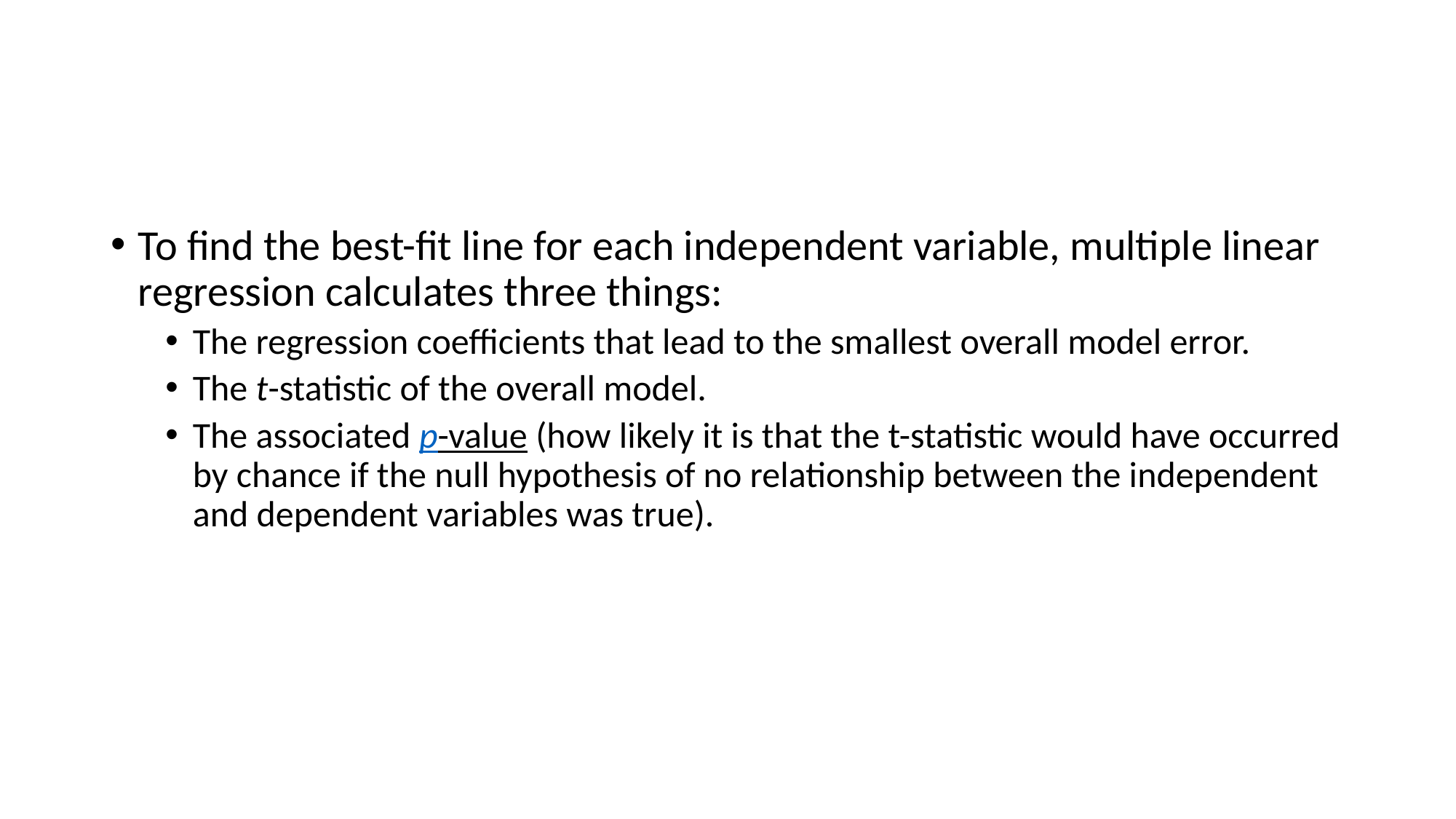

#
To find the best-fit line for each independent variable, multiple linear regression calculates three things:
The regression coefficients that lead to the smallest overall model error.
The t-statistic of the overall model.
The associated p-value (how likely it is that the t-statistic would have occurred by chance if the null hypothesis of no relationship between the independent and dependent variables was true).